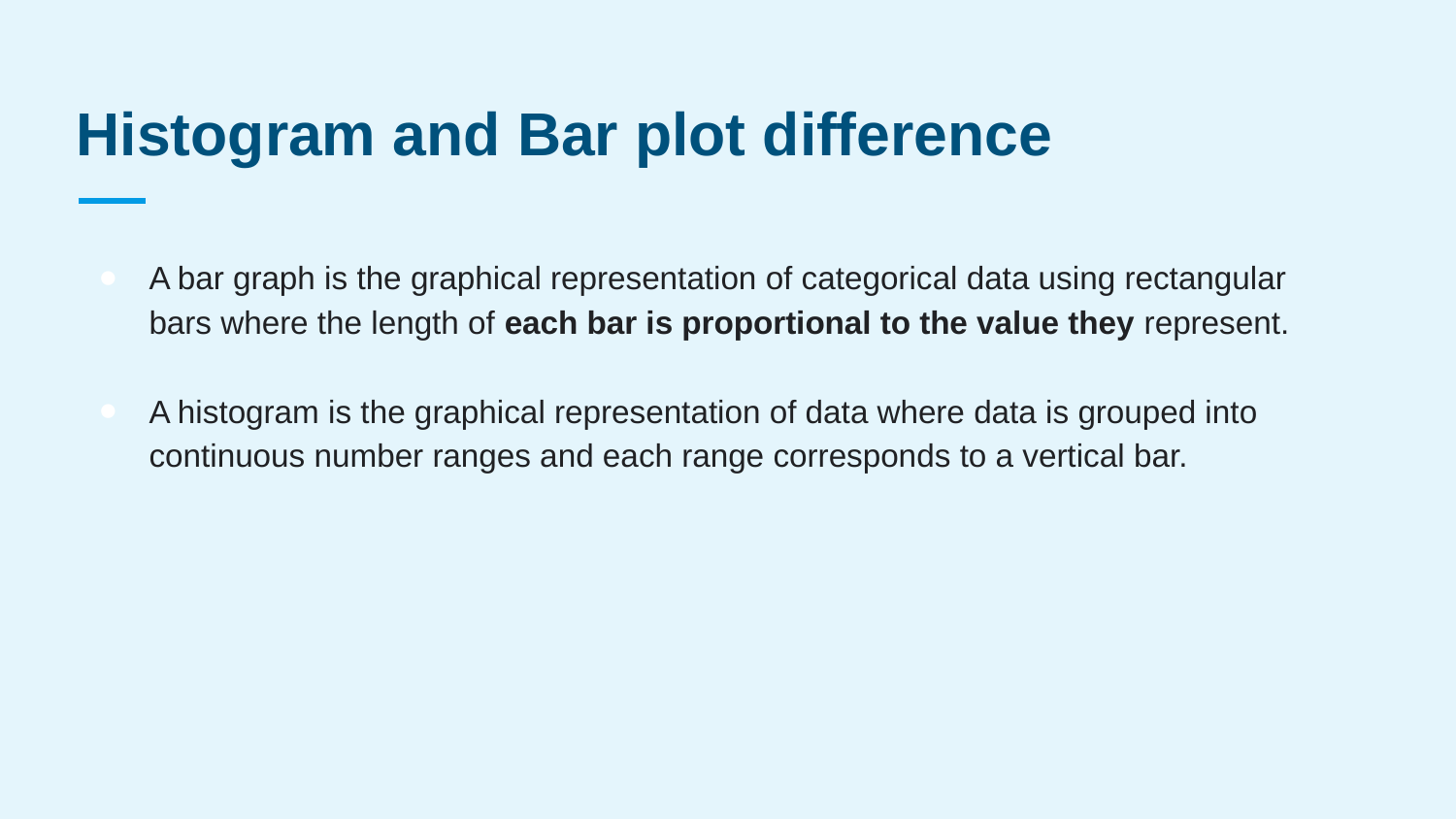

# Histogram and Bar plot difference
A bar graph is the graphical representation of categorical data using rectangular bars where the length of each bar is proportional to the value they represent.

A histogram is the graphical representation of data where data is grouped into continuous number ranges and each range corresponds to a vertical bar.